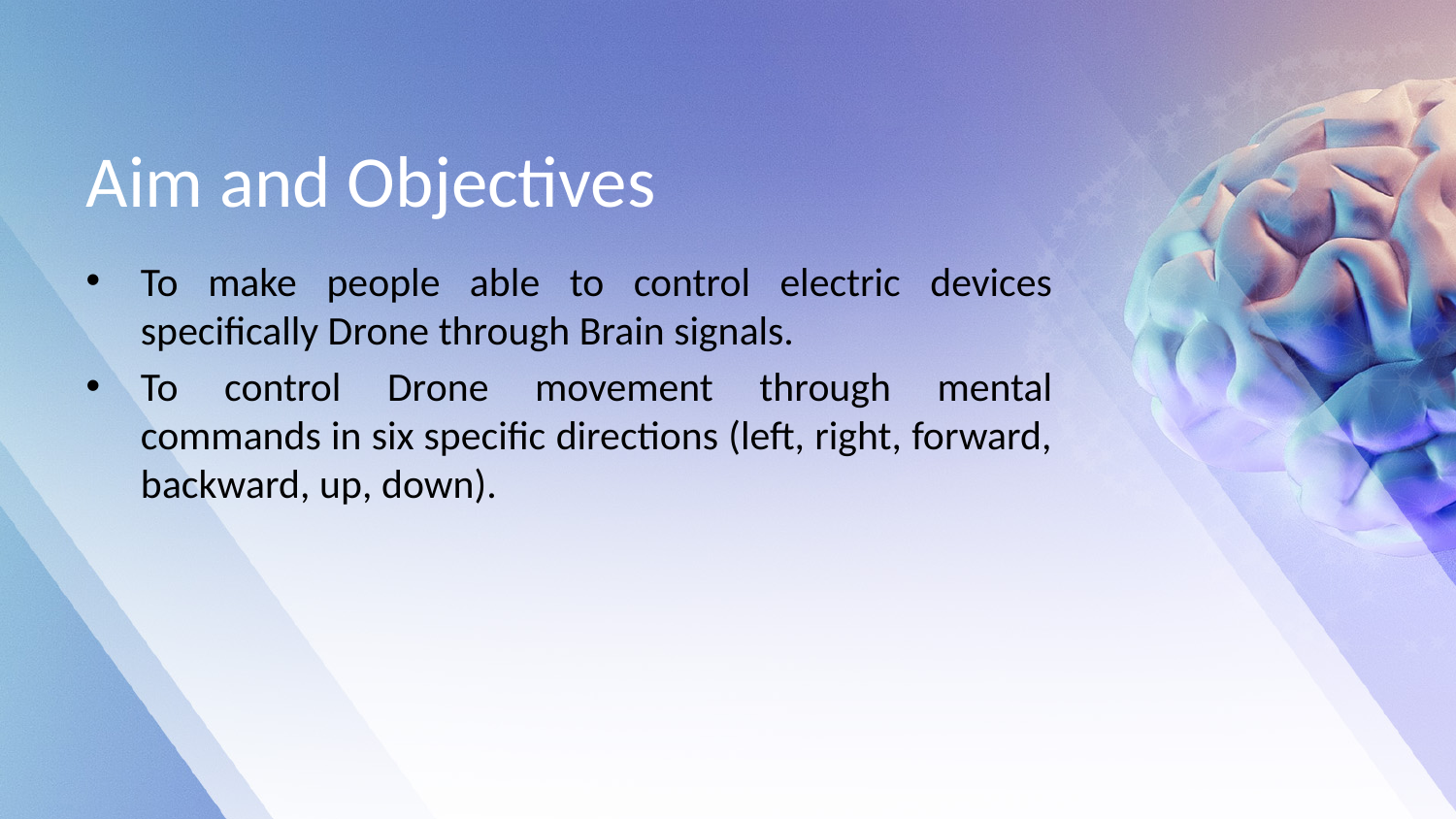

# Aim and Objectives
To make people able to control electric devices specifically Drone through Brain signals.
To control Drone movement through mental commands in six specific directions (left, right, forward, backward, up, down).